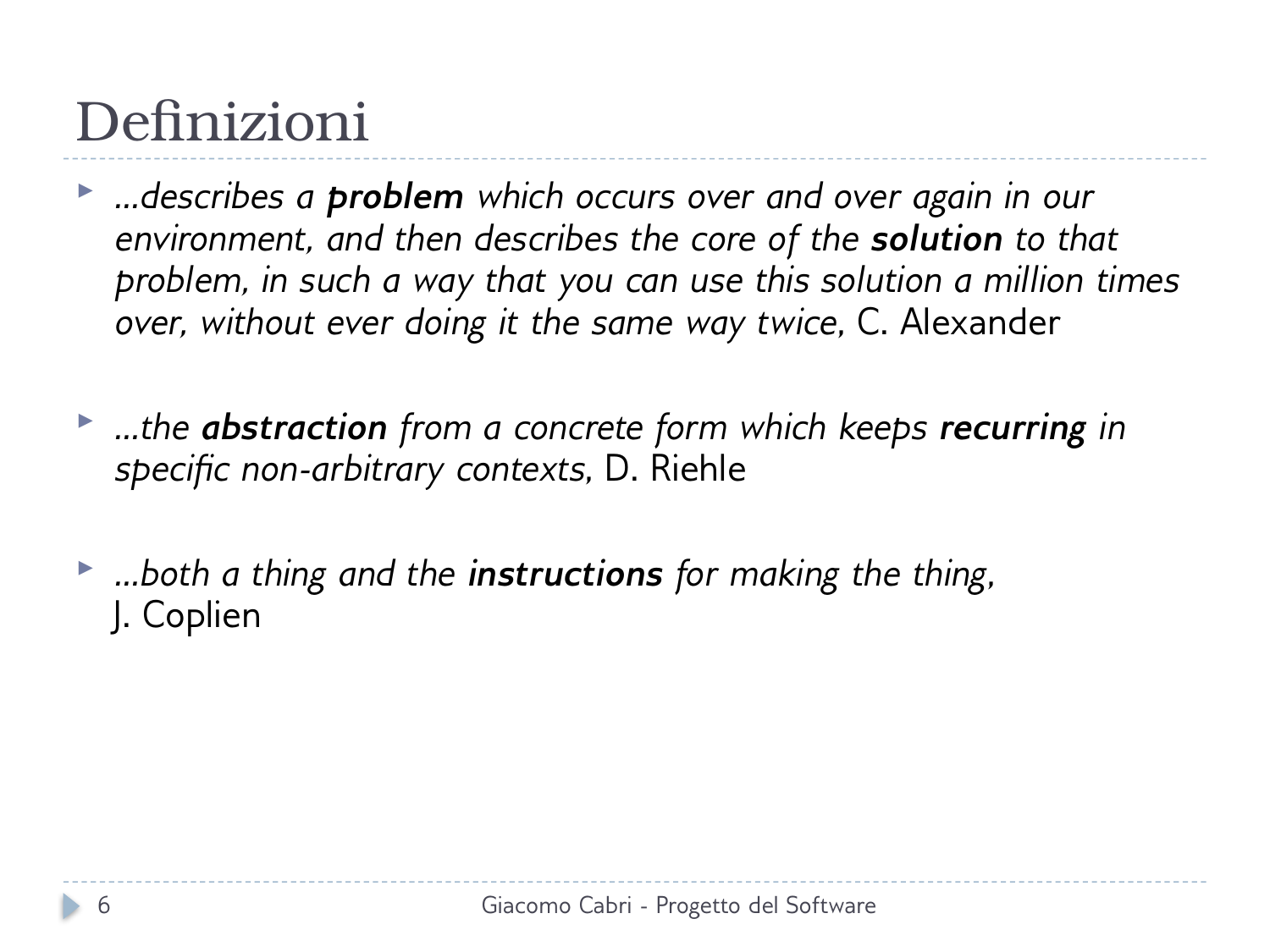

# Definizioni
...describes a problem which occurs over and over again in our environment, and then describes the core of the solution to that problem, in such a way that you can use this solution a million times over, without ever doing it the same way twice, C. Alexander

…the abstraction from a concrete form which keeps recurring in specific non-arbitrary contexts, D. Riehle

…both a thing and the instructions for making the thing,
J. Coplien
6
Giacomo Cabri - Progetto del Software